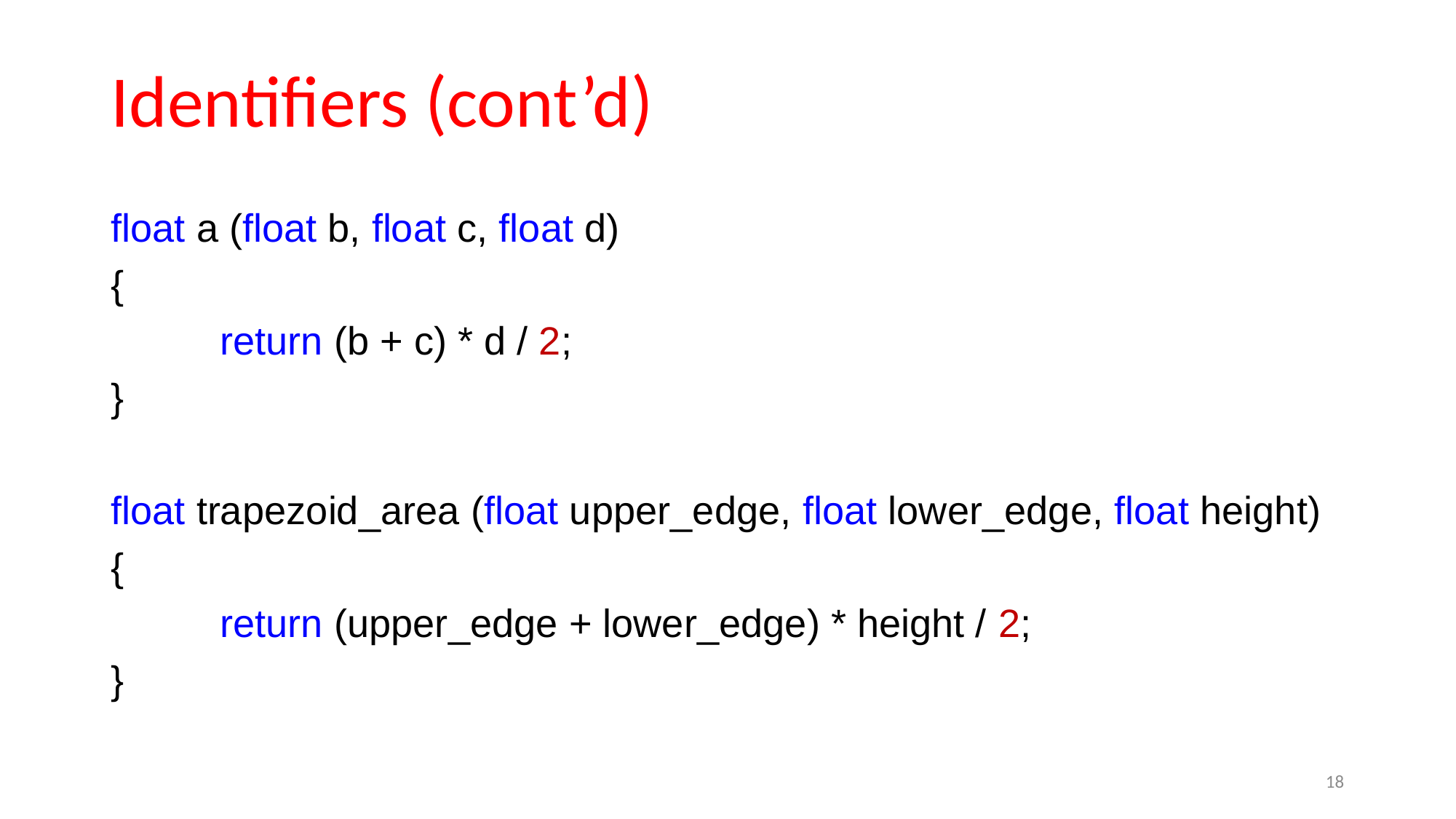

# Identifiers (cont’d)
float a (float b, float c, float d)
{
	return (b + c) * d / 2;
}

float trapezoid_area (float upper_edge, float lower_edge, float height)
{
	return (upper_edge + lower_edge) * height / 2;
}

18